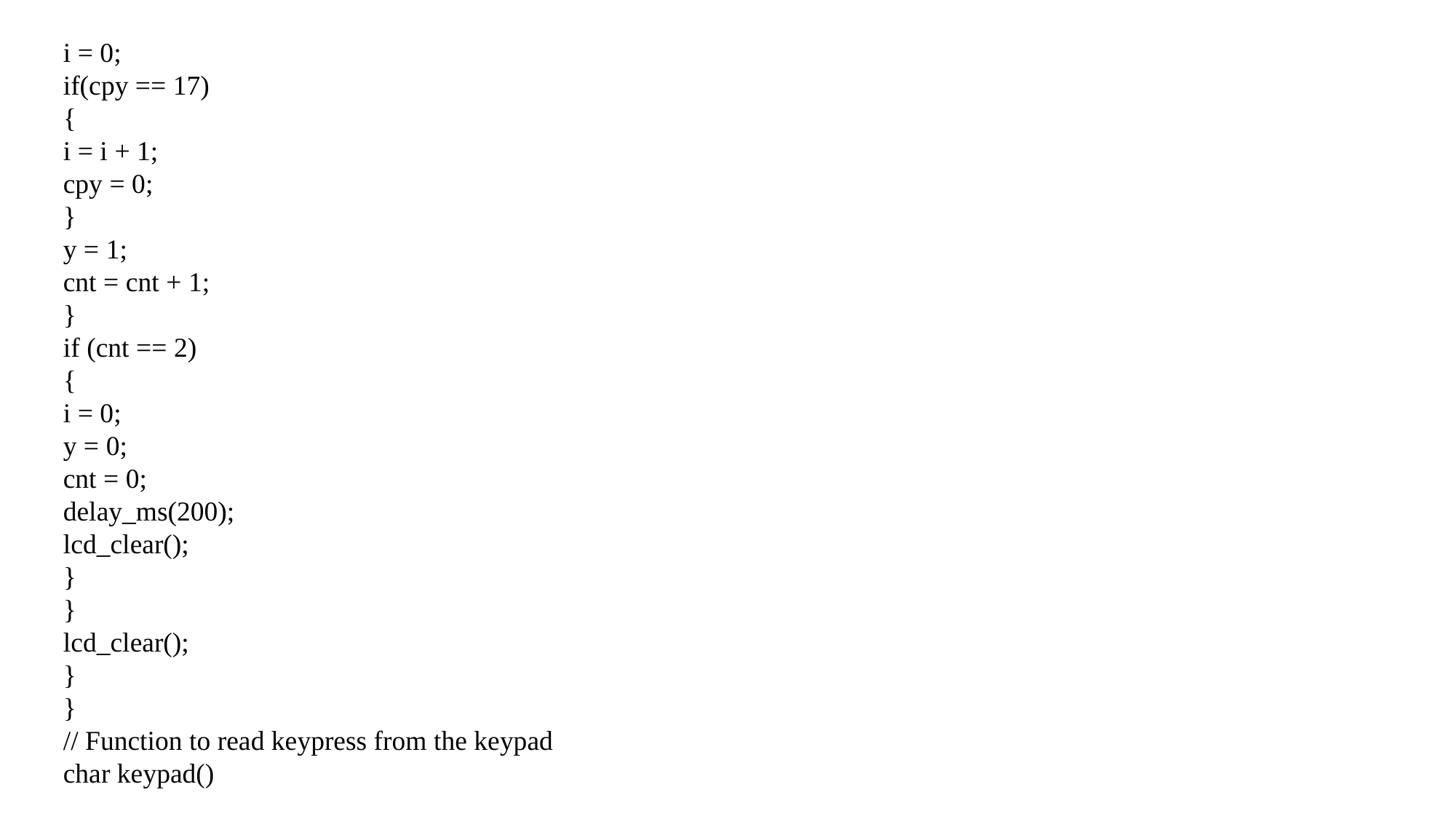

i = 0;
if(cpy == 17)
{
i = i + 1;
cpy = 0;
}
y = 1;
cnt = cnt + 1;
}
if (cnt == 2)
{
i = 0;
y = 0;
cnt = 0;
delay_ms(200);
lcd_clear();
}
}
lcd_clear();
}
}
// Function to read keypress from the keypad
char keypad()